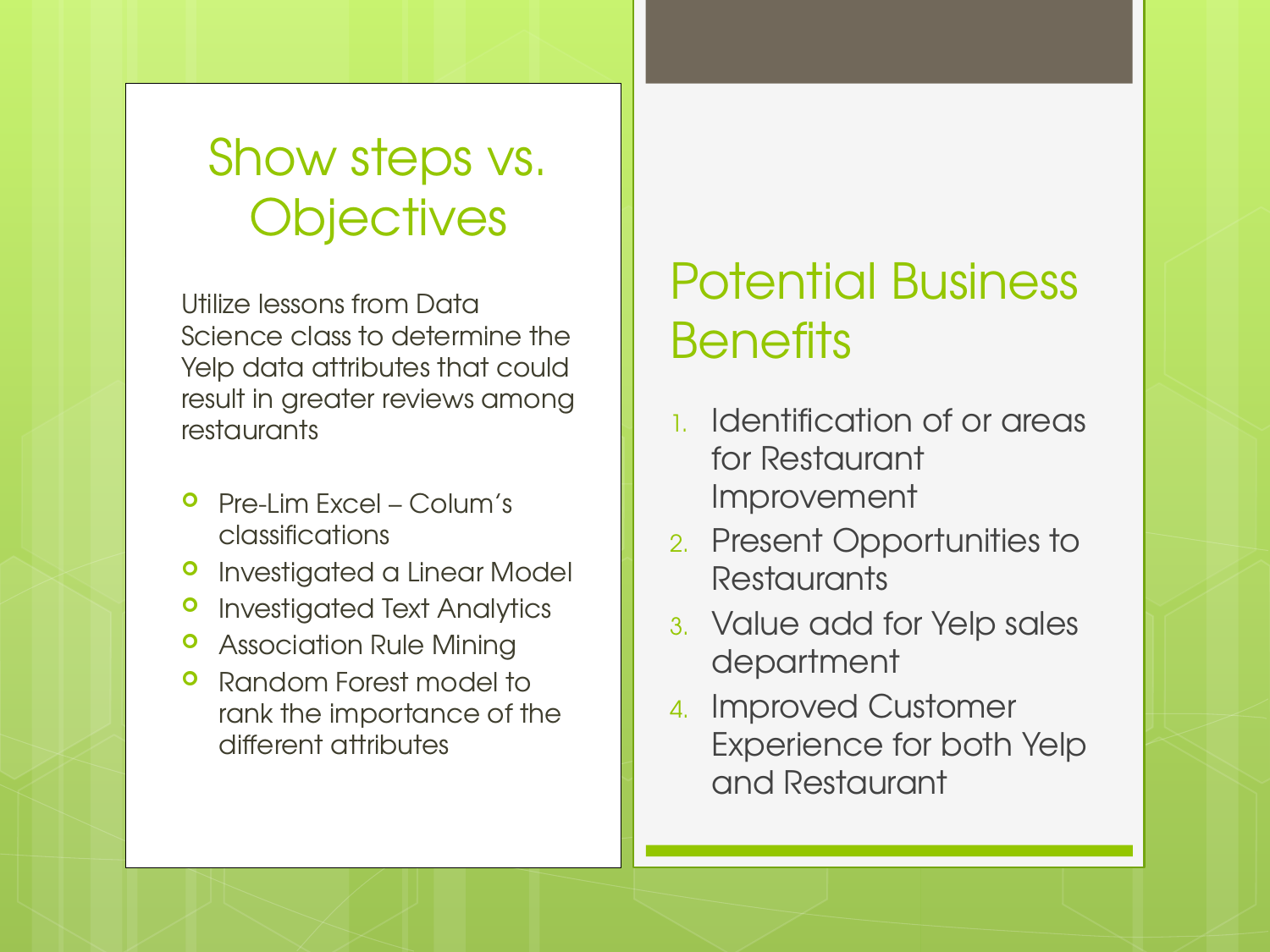

Show steps vs. Objectives

Utilize lessons from Data Science class to determine the Yelp data attributes that could result in greater reviews among restaurants

Pre-Lim Excel – Colum’s classifications
Investigated a Linear Model
Investigated Text Analytics
Association Rule Mining
Random Forest model to rank the importance of the different attributes

# Potential Business Benefits
Identification of or areas for Restaurant Improvement
Present Opportunities to Restaurants
Value add for Yelp sales department
Improved Customer Experience for both Yelp and Restaurant